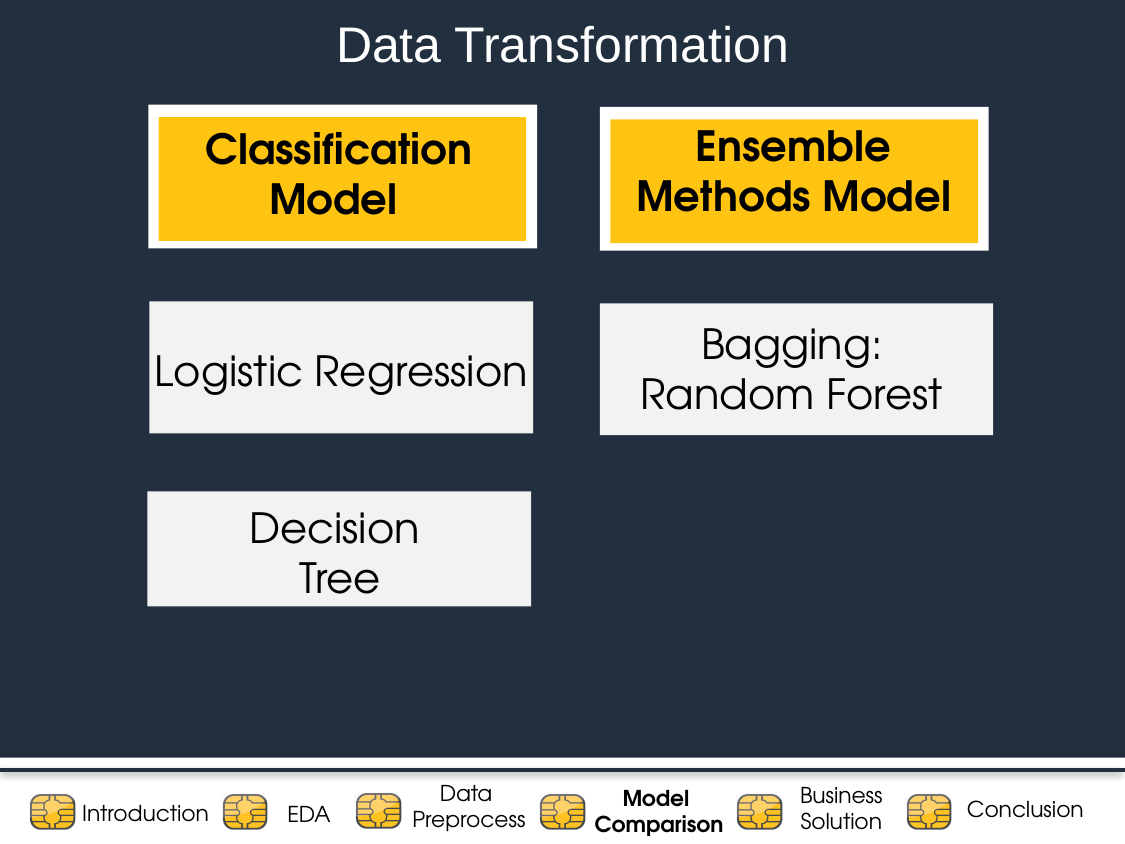

Data Transformation

Ensemble Methods Model
Classification Model

Bagging: Random Forest
Logistic Regression

Decision
Tree